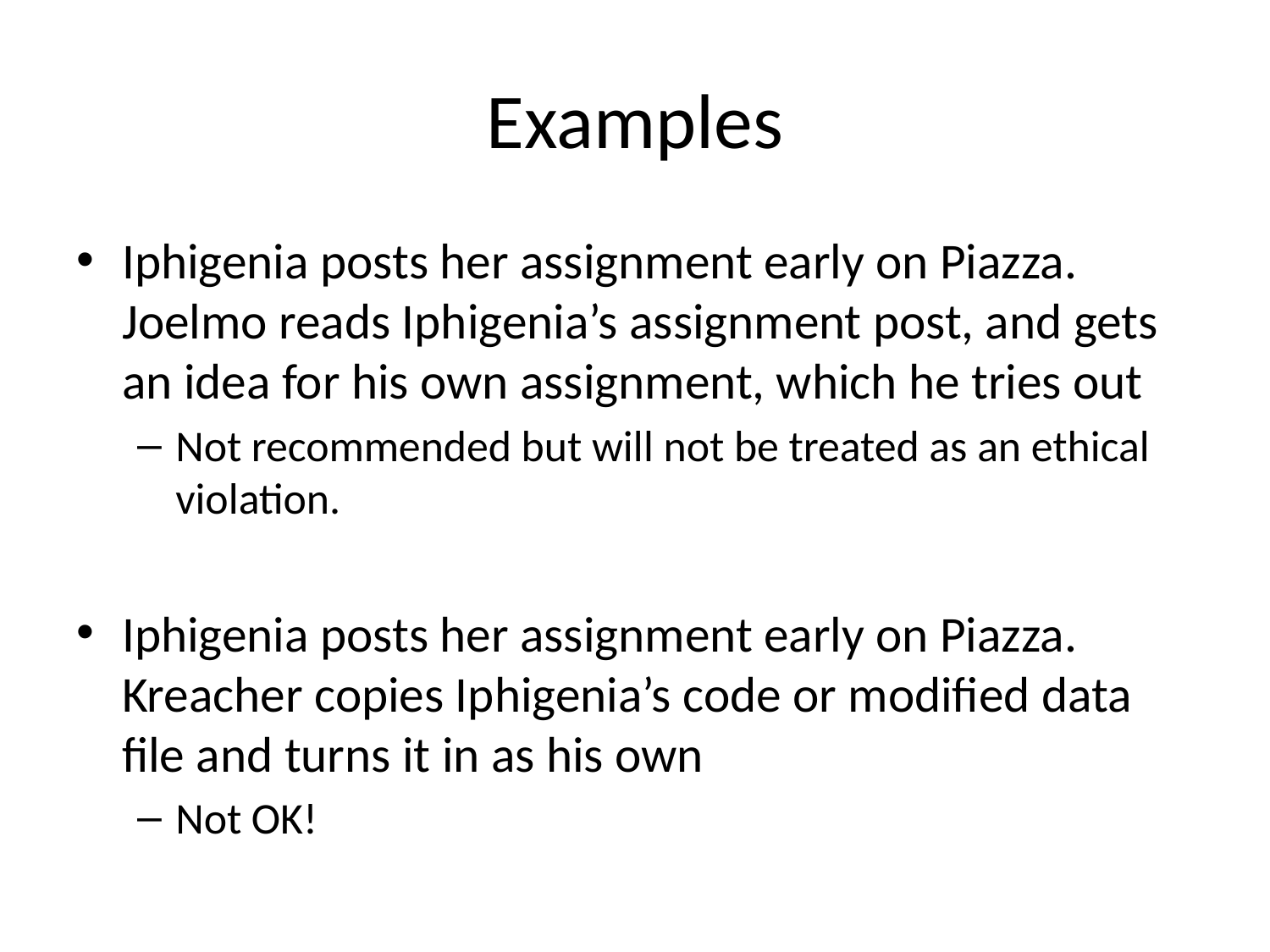

# Examples
Iphigenia posts her assignment early on Piazza. Joelmo reads Iphigenia’s assignment post, and gets an idea for his own assignment, which he tries out
Not recommended but will not be treated as an ethical violation.

Iphigenia posts her assignment early on Piazza. Kreacher copies Iphigenia’s code or modified data file and turns it in as his own
Not OK!